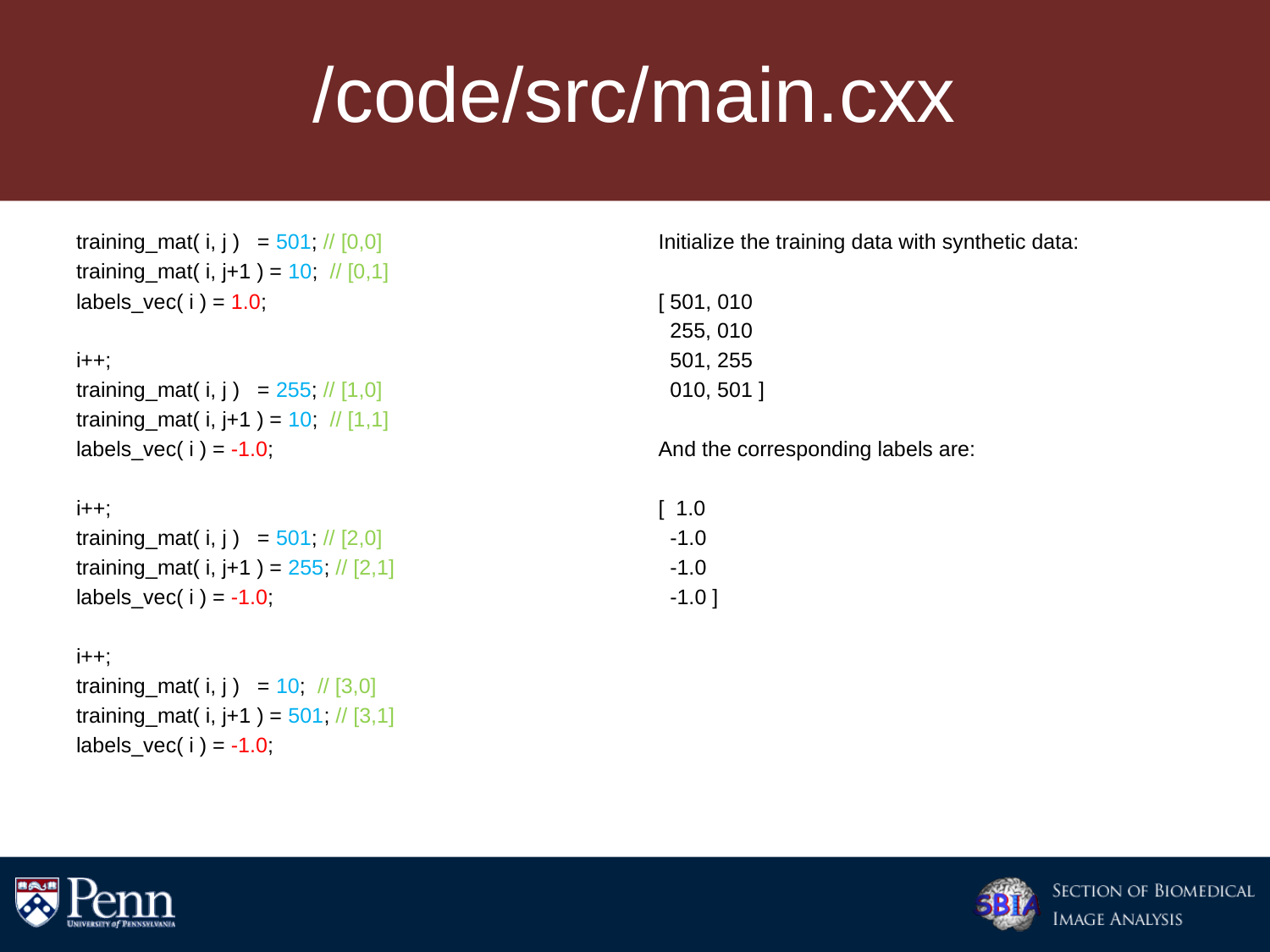

# /code/src/main.cxx
training_mat( i, j )   = 501; // [0,0]
training_mat( i, j+1 ) = 10;  // [0,1]
labels_vec( i ) = 1.0;

i++;
training_mat( i, j )   = 255; // [1,0]
training_mat( i, j+1 ) = 10;  // [1,1]
labels_vec( i ) = -1.0;

i++;
training_mat( i, j )   = 501; // [2,0]
training_mat( i, j+1 ) = 255; // [2,1]
labels_vec( i ) = -1.0;

i++;
training_mat( i, j )   = 10;  // [3,0]
training_mat( i, j+1 ) = 501; // [3,1]
labels_vec( i ) = -1.0;
Initialize the training data with synthetic data:

[ 501, 010
  255, 010
  501, 255
  010, 501 ]

And the corresponding labels are:

[  1.0
  -1.0
  -1.0
  -1.0 ]